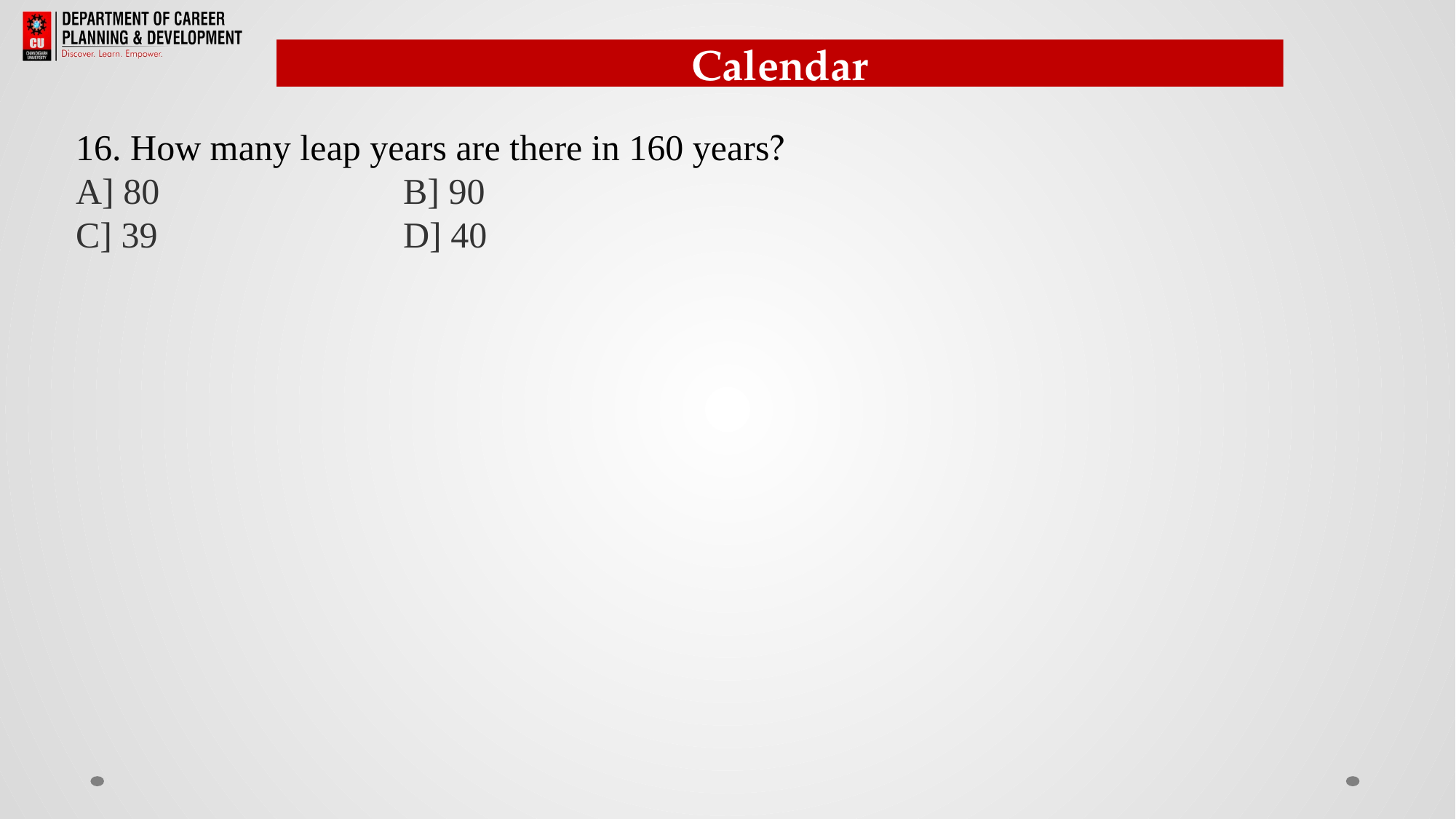

Calendar
16. How many leap years are there in 160 years?
A] 80          		B] 90
C] 39			D] 40